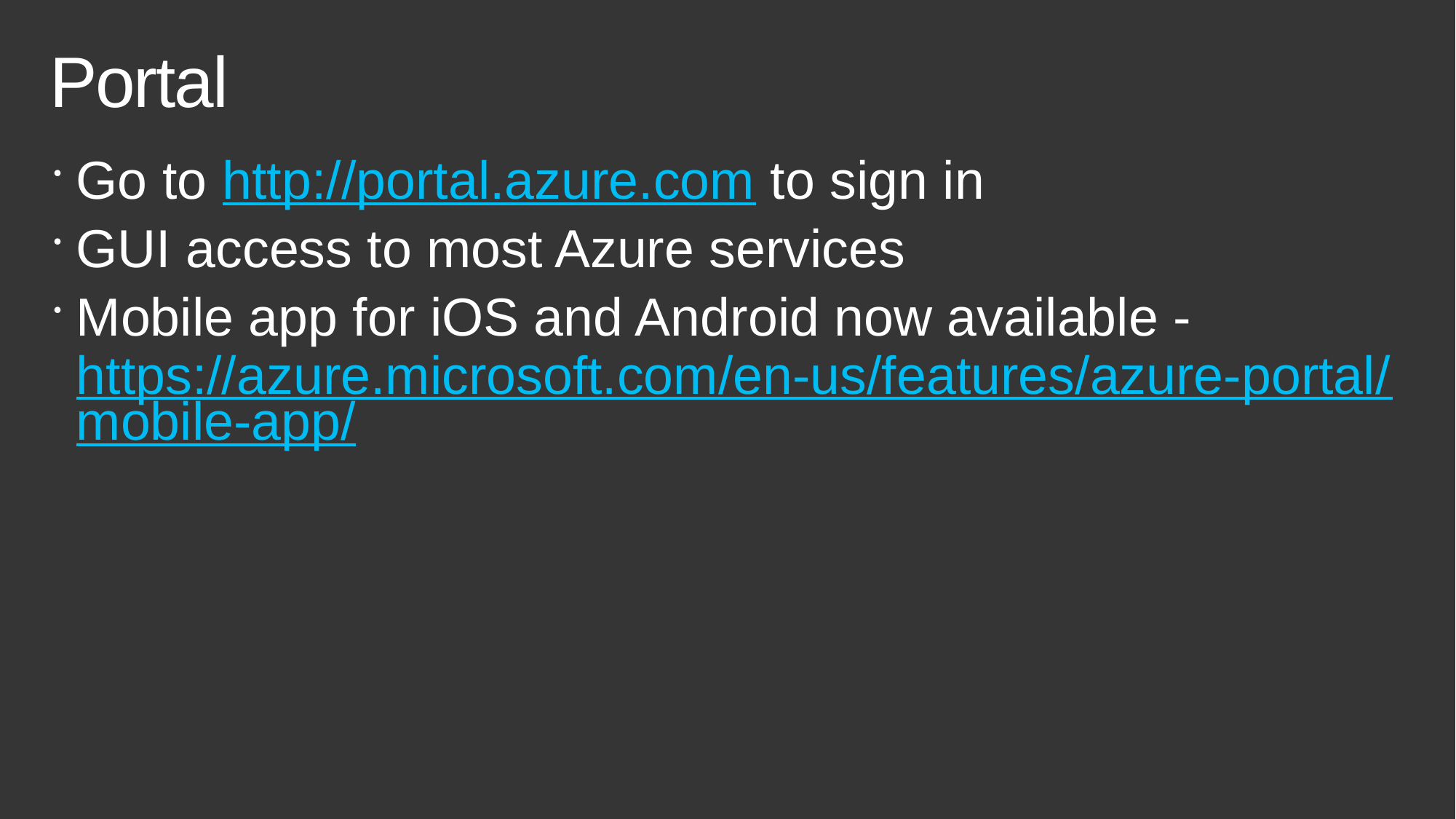

# Portal
Go to http://portal.azure.com to sign in
GUI access to most Azure services
Mobile app for iOS and Android now available - https://azure.microsoft.com/en-us/features/azure-portal/mobile-app/